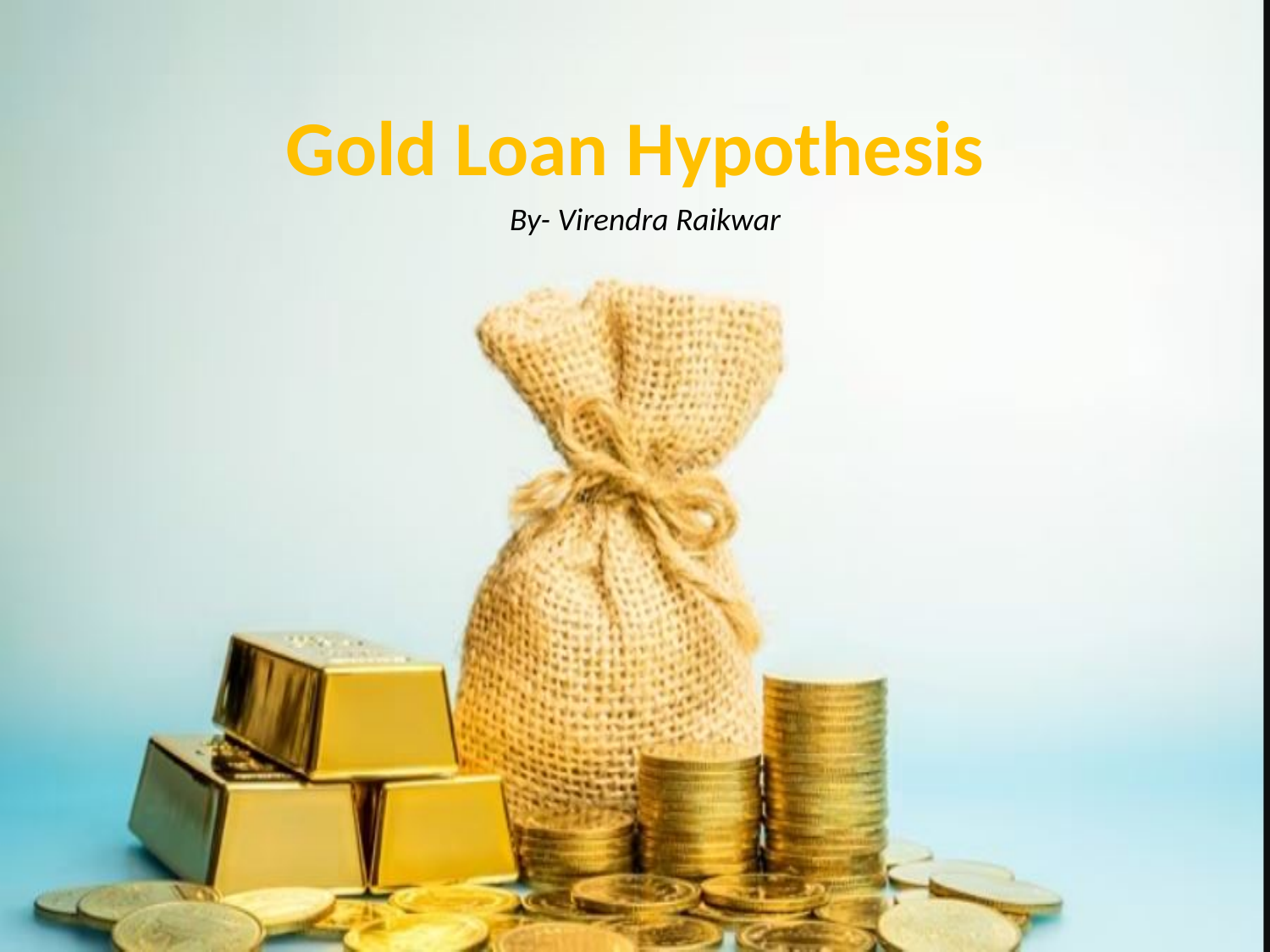

# Gold Loan Hypothesis
By- Virendra Raikwar